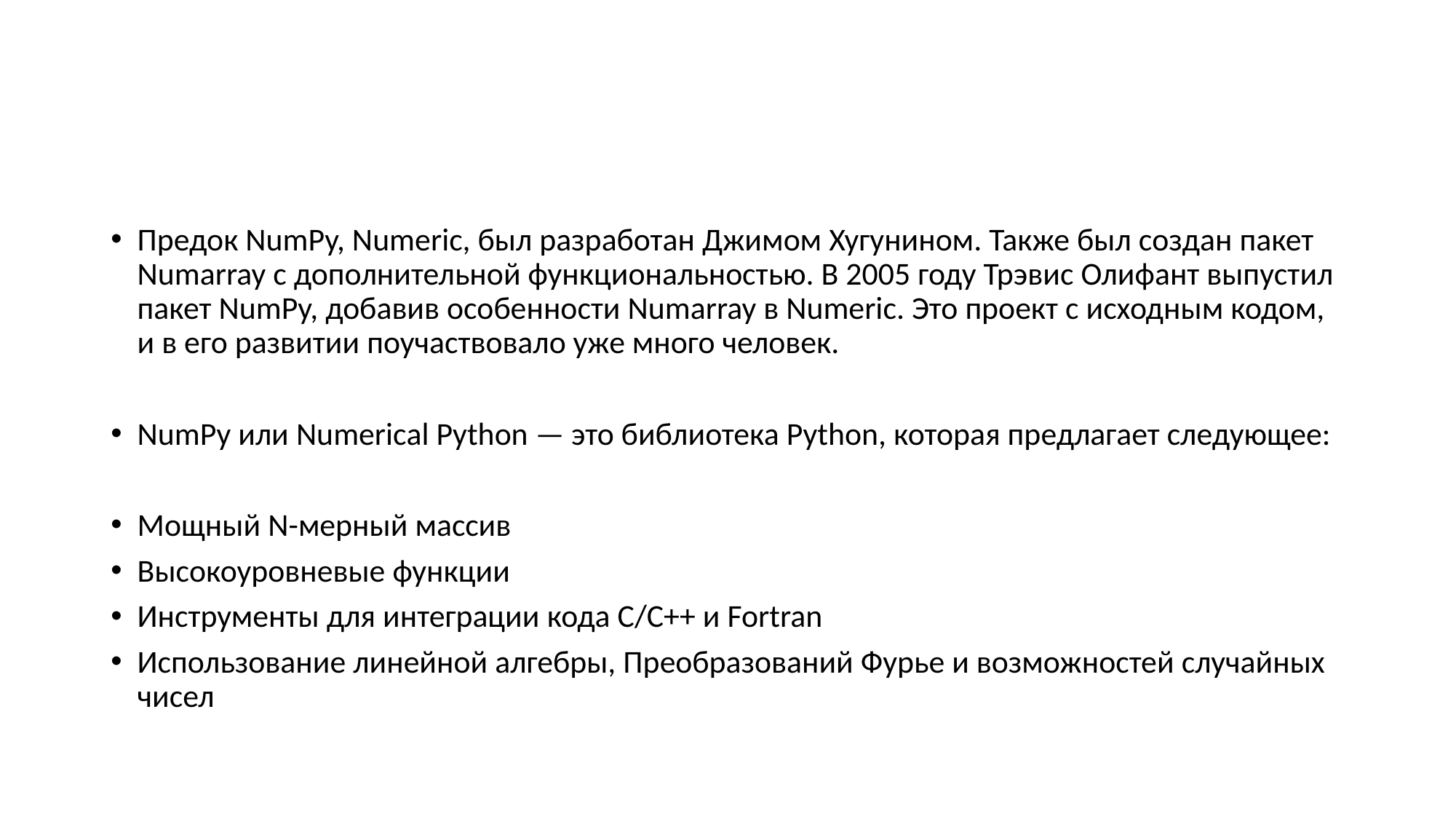

#
Предок NumPy, Numeric, был разработан Джимом Хугунином. Также был создан пакет Numarray с дополнительной функциональностью. В 2005 году Трэвис Олифант выпустил пакет NumPy, добавив особенности Numarray в Numeric. Это проект с исходным кодом, и в его развитии поучаствовало уже много человек.

NumPy или Numerical Python — это библиотека Python, которая предлагает следующее:

Мощный N-мерный массив
Высокоуровневые функции
Инструменты для интеграции кода C/C++ и Fortran
Использование линейной алгебры, Преобразований Фурье и возможностей случайных чисел